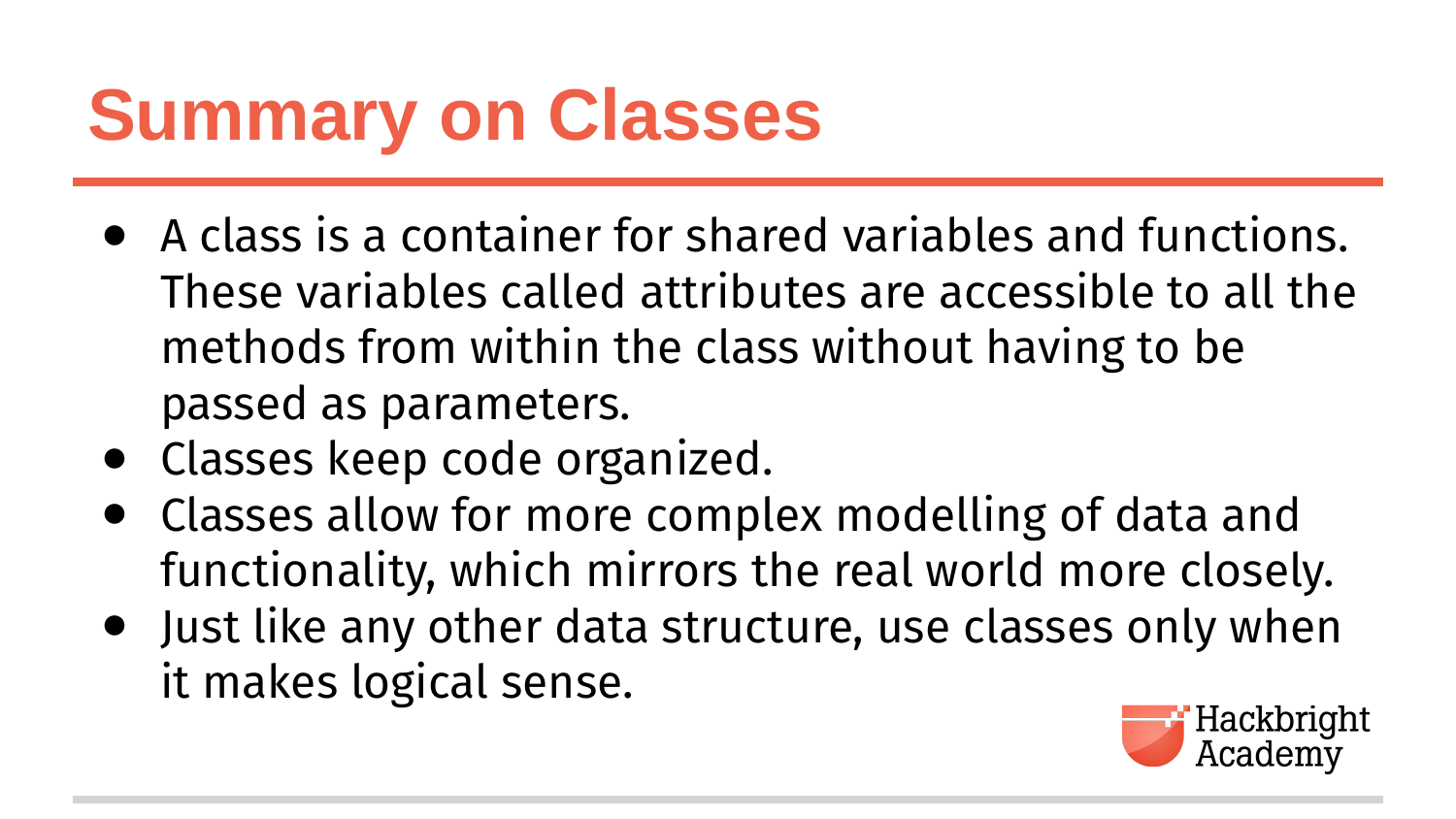

# Summary on Classes
A class is a container for shared variables and functions. These variables called attributes are accessible to all the methods from within the class without having to be passed as parameters.
Classes keep code organized.
Classes allow for more complex modelling of data and functionality, which mirrors the real world more closely.
Just like any other data structure, use classes only when it makes logical sense.